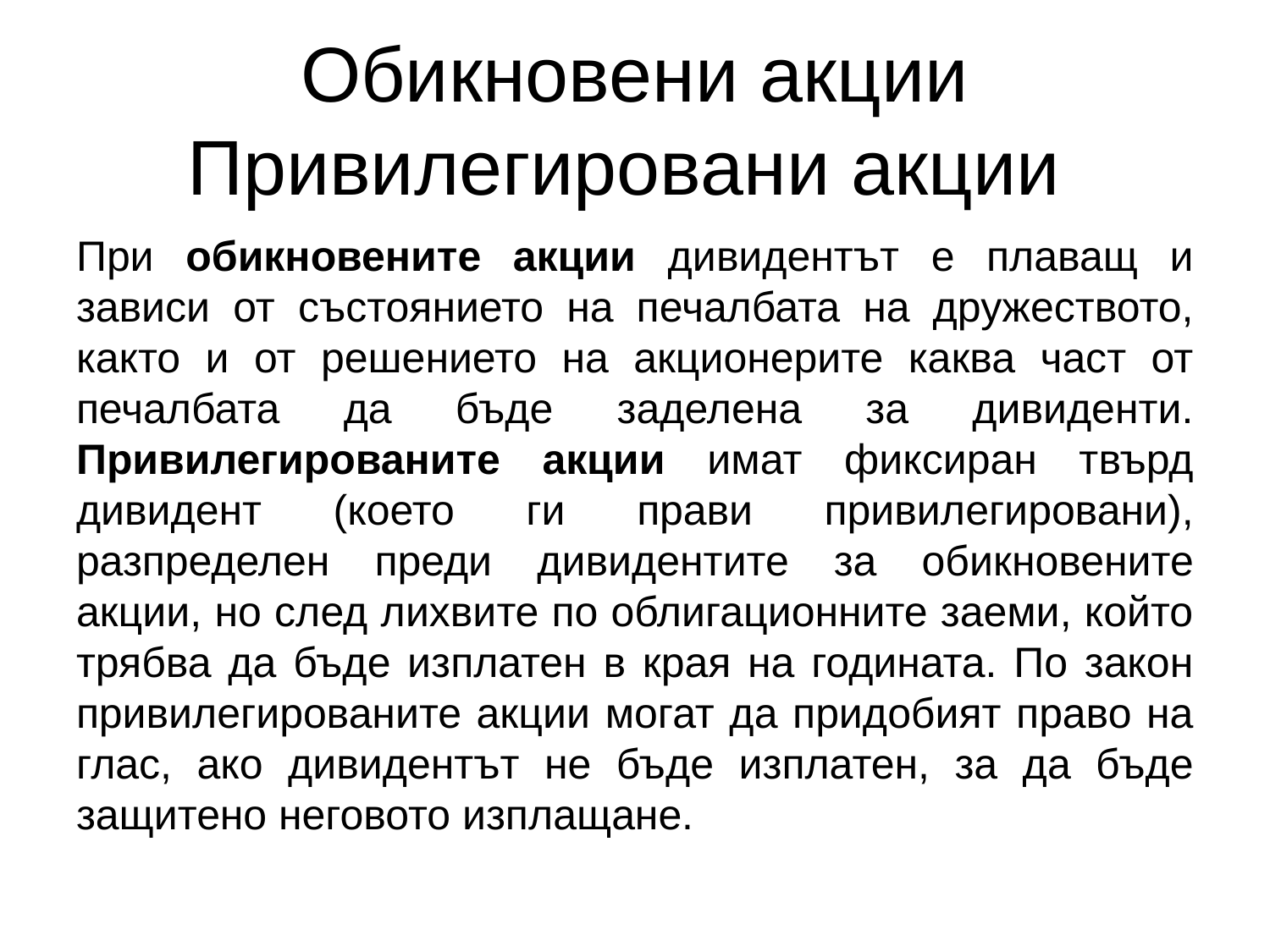

# Обикновени акции Привилегировани акции
При обикновените акции дивидентът е плаващ и зависи от състоянието на печалбата на дружеството, както и от решението на акционерите каква част от печалбата да бъде заделена за дивиденти. Привилегированите акции имат фиксиран твърд дивидент (което ги прави привилeгировани), разпределен преди дивидентите за обикновените акции, но след лихвите по облигационните заеми, който трябва да бъде изплатен в края на годината. По закон привилегированите акции могат да придобият право на глас, ако дивидентът не бъде изплатен, за да бъде защитено неговото изплащане.